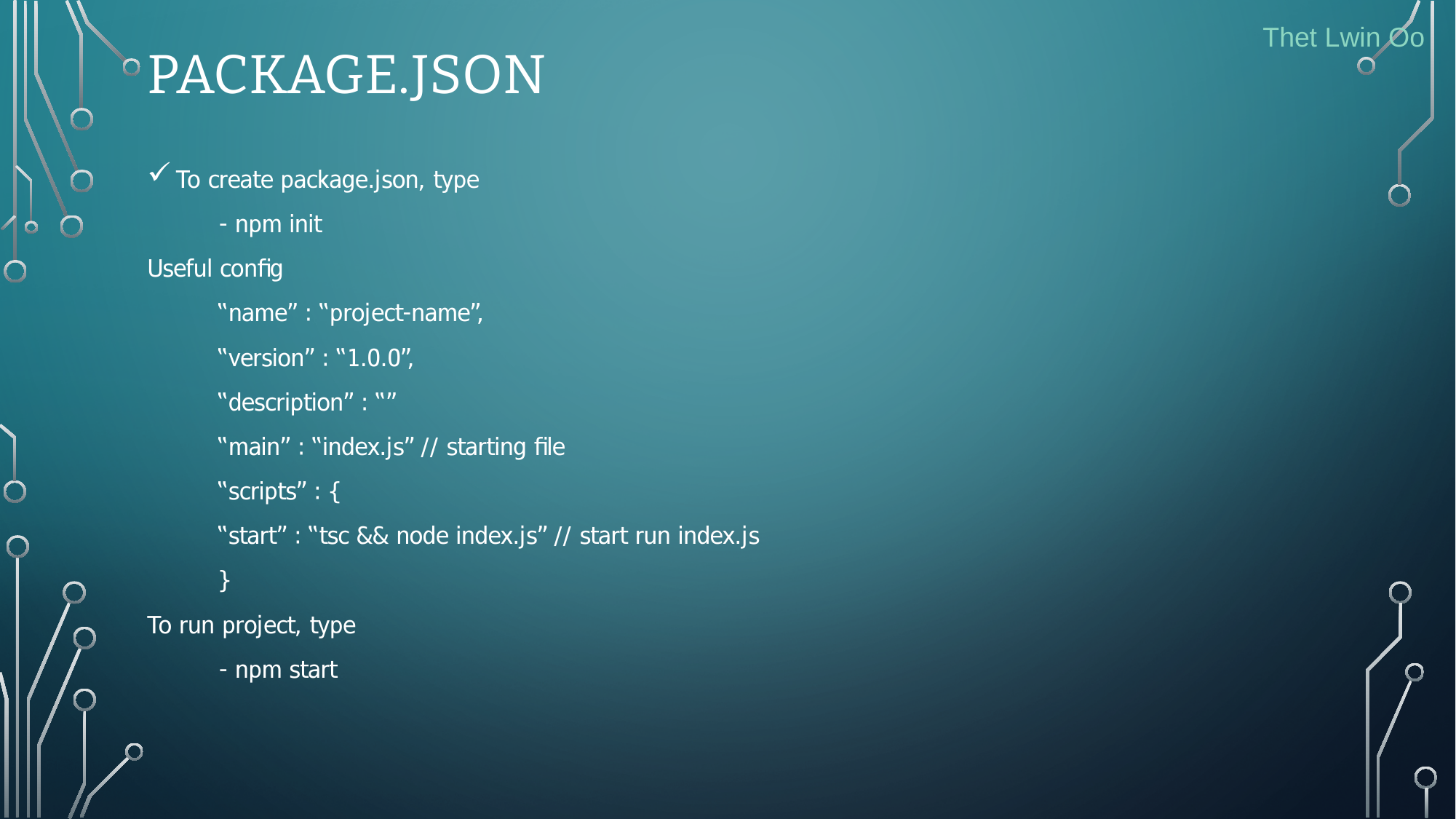

# Package.json
Thet Lwin Oo
To create package.json, type
	- npm init
Useful config
	“name” : “project-name”,
	“version” : “1.0.0”,
	“description” : “”
	“main” : “index.js” // starting file
	“scripts” : {
		“start” : “tsc && node index.js” // start run index.js
		}
To run project, type
	- npm start